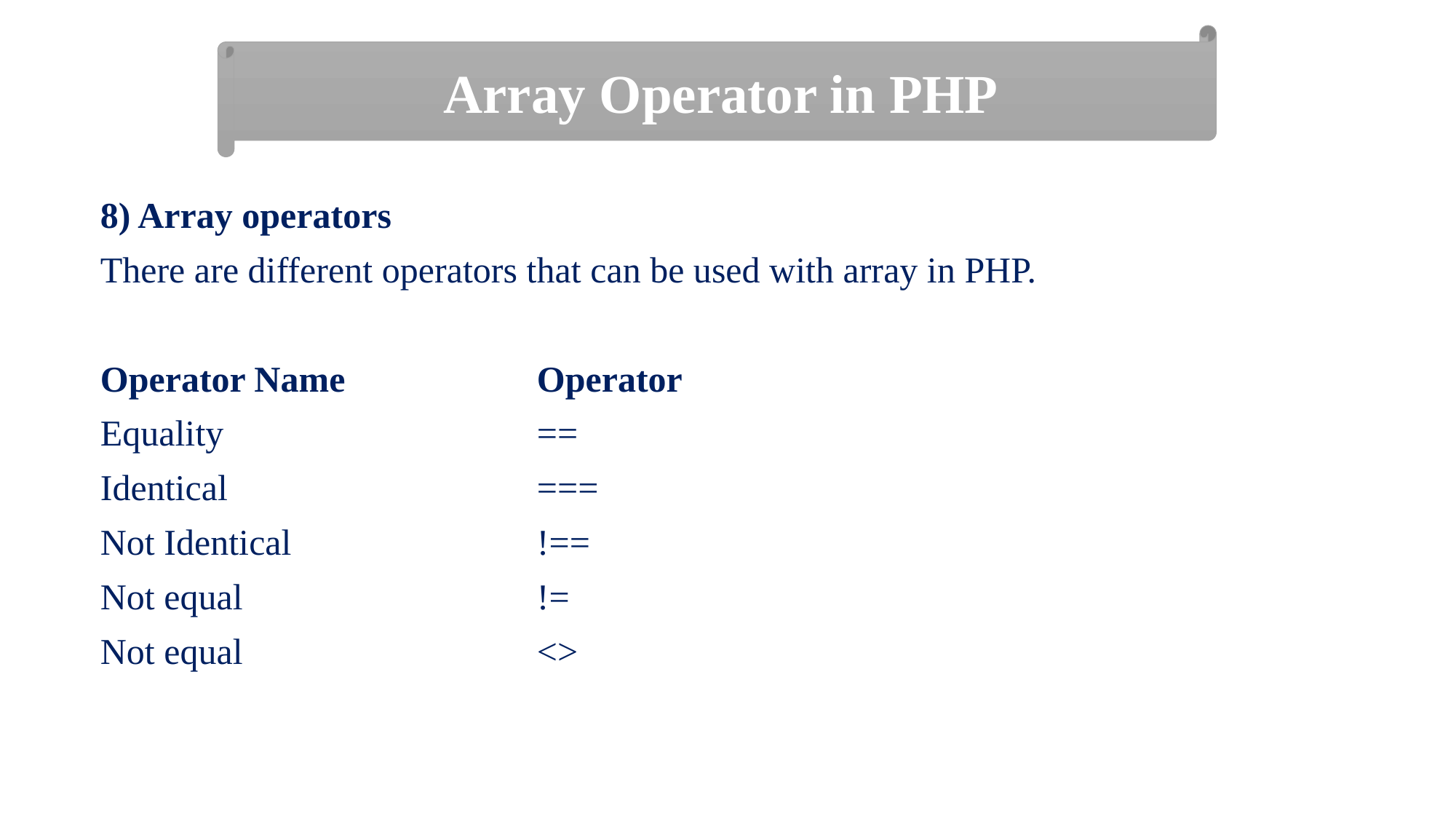

Array Operator in PHP
8) Array operators
There are different operators that can be used with array in PHP.

Operator Name 		Operator
Equality 			==
Identical 			===
Not Identical 			!==
Not equal 			!=
Not equal 			<>